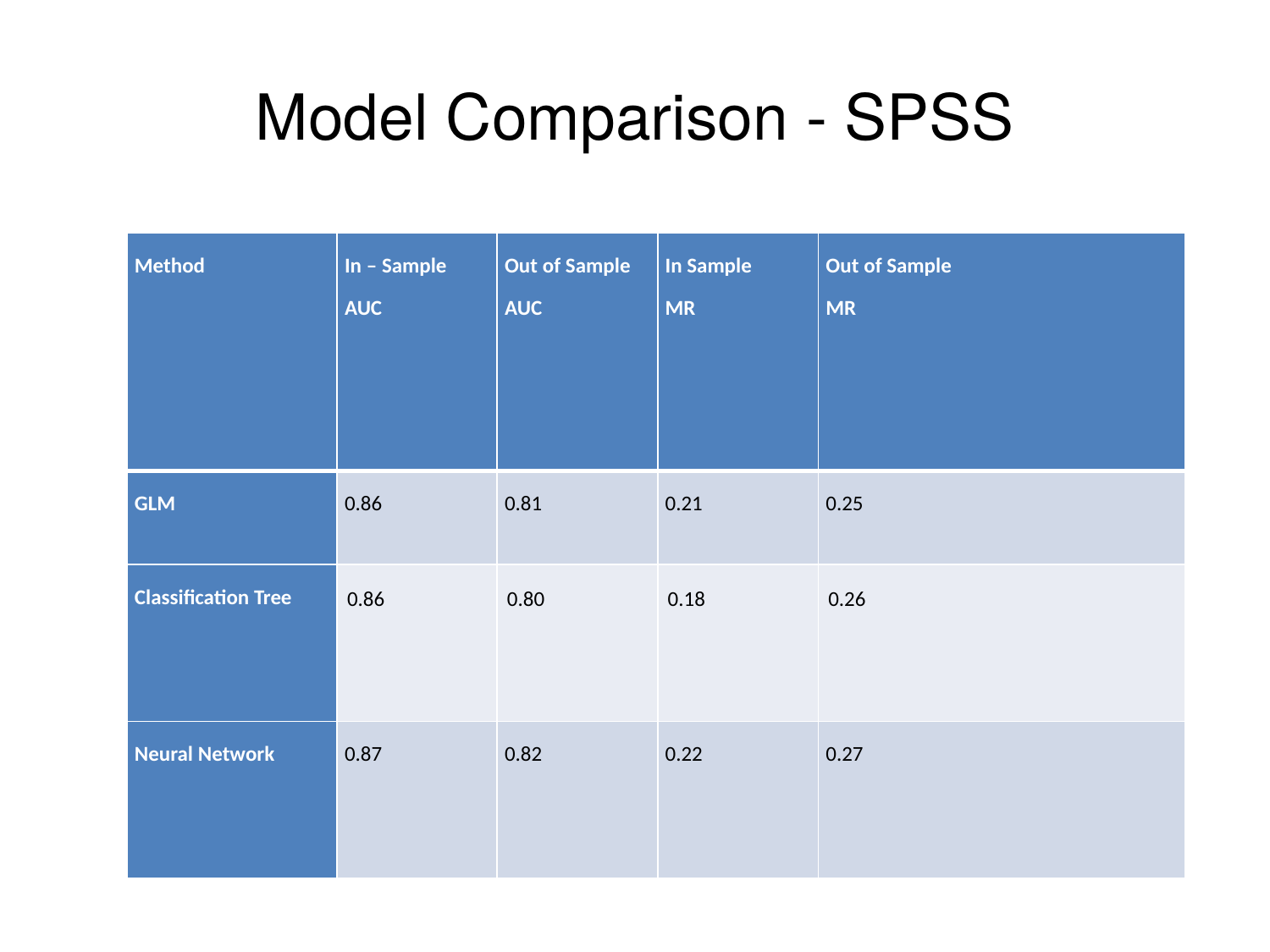

# Model Comparison - SPSS
| Method | In – Sample AUC | Out of Sample AUC | In Sample MR | Out of Sample MR |
| --- | --- | --- | --- | --- |
| GLM | 0.86 | 0.81 | 0.21 | 0.25 |
| Classification Tree | 0.86 | 0.80 | 0.18 | 0.26 |
| Neural Network | 0.87 | 0.82 | 0.22 | 0.27 |